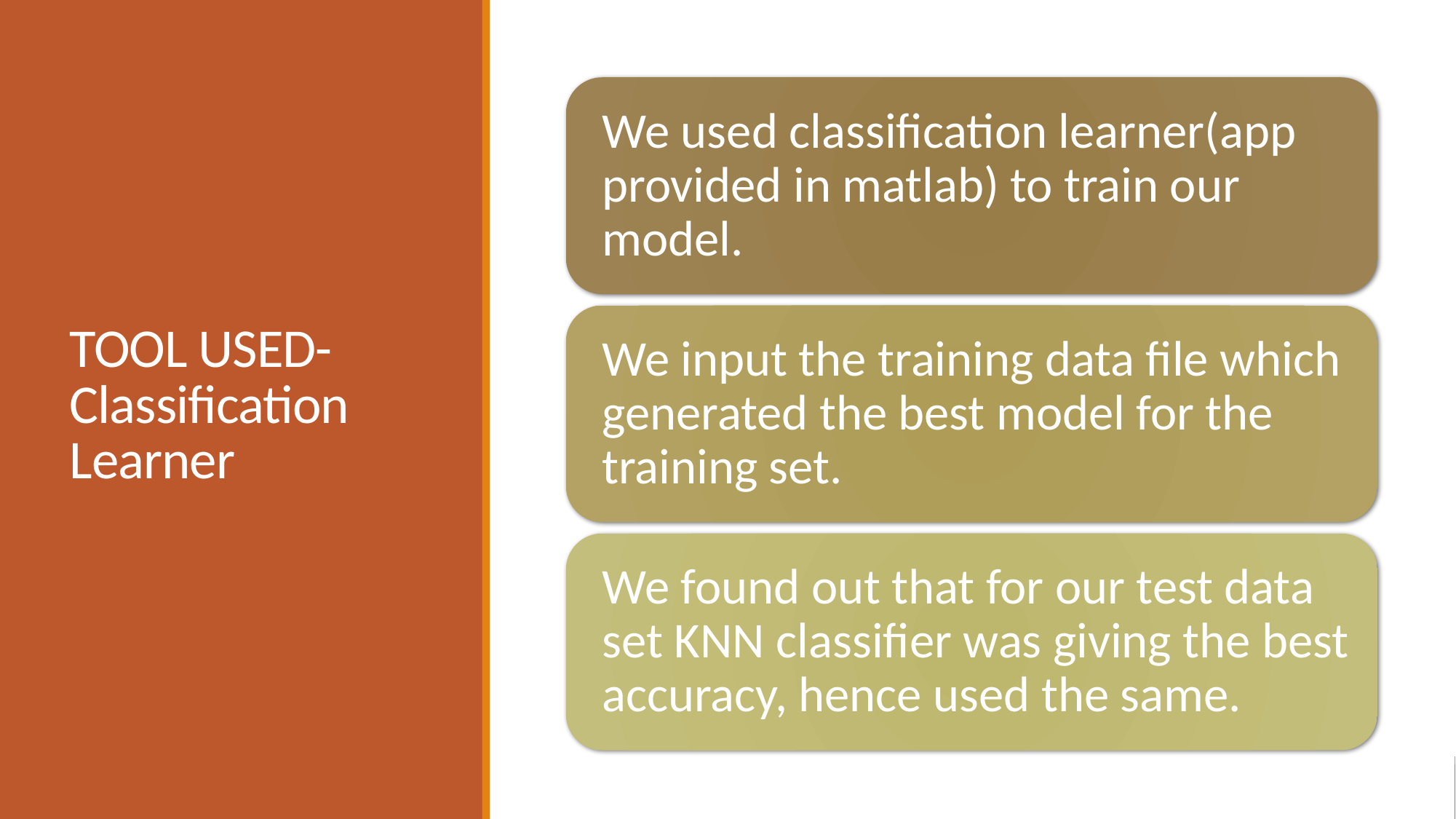

# TOOL USED- Classification Learner
We used classification learner(app provided in matlab) to train our model.
We input the training data file which generated the best model for the training set.
We found out that for our test data set KNN classifier was giving the best accuracy, hence used the same.